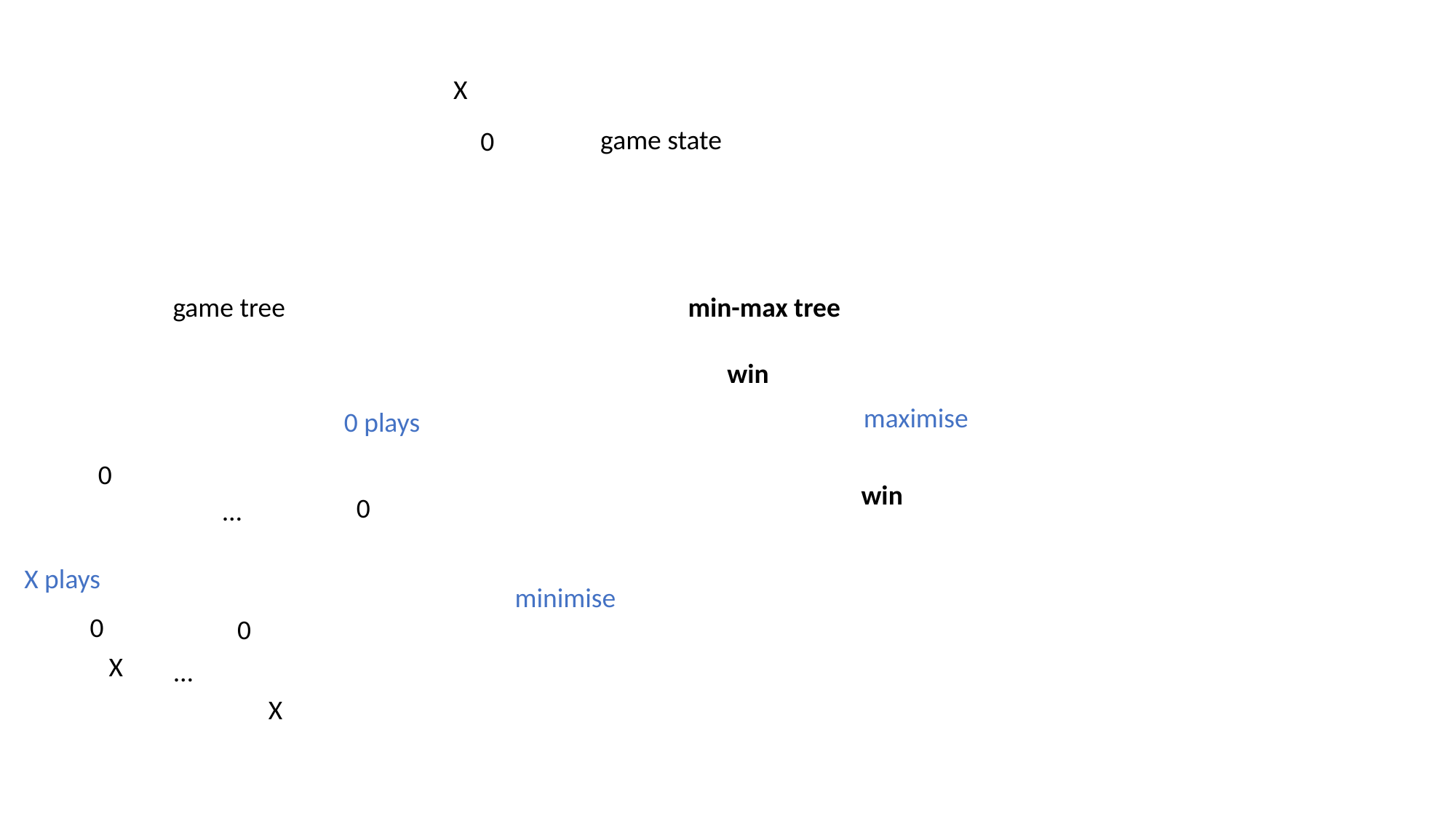

X
game state
0
game tree
min-max tree
win
maximise
0 plays
0
win
0
…
X plays
minimise
0
0
X
…
X